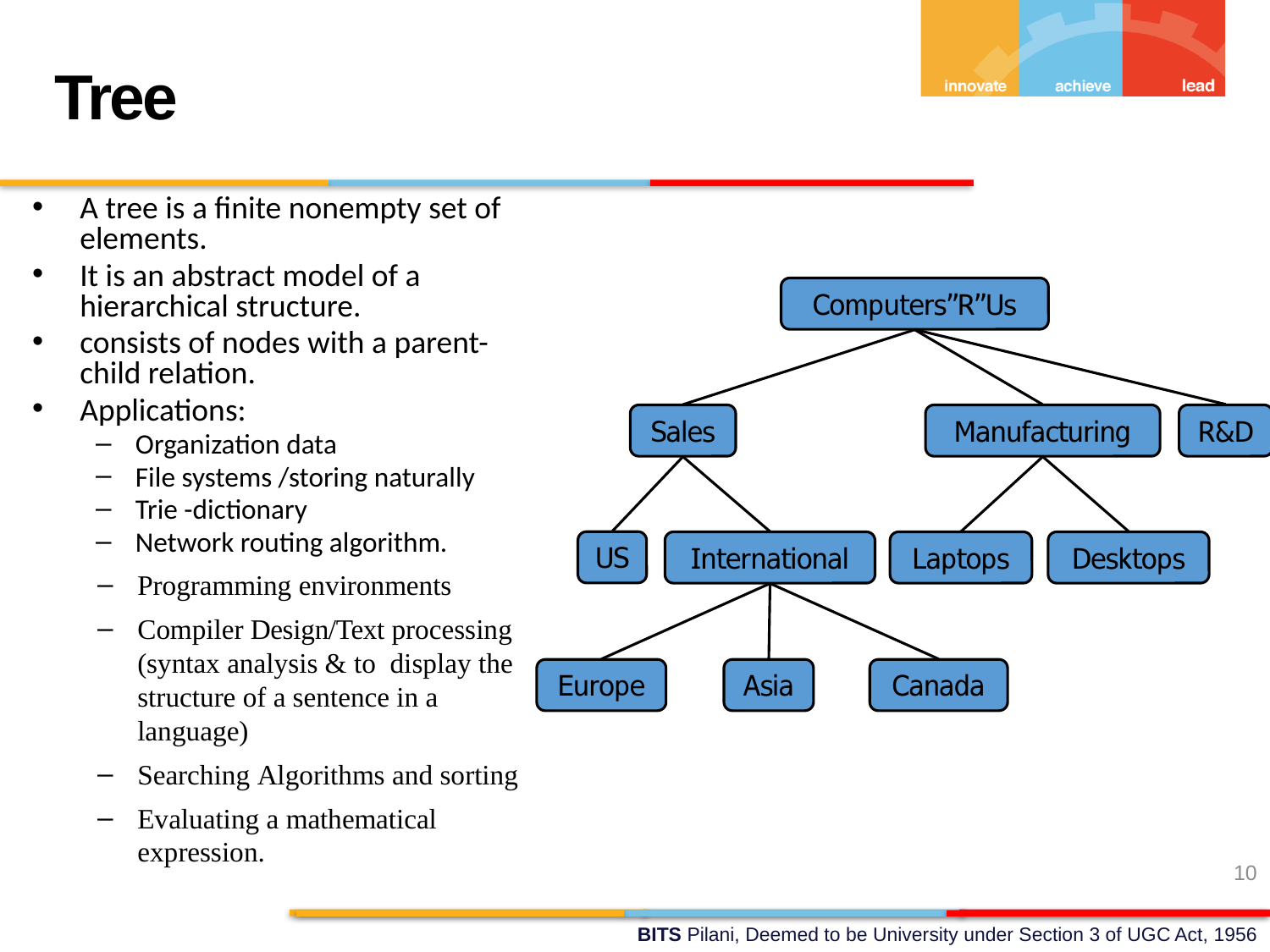

Tree
A tree is a finite nonempty set of elements.
It is an abstract model of a hierarchical structure.
consists of nodes with a parent-child relation.
Applications:
Organization data
File systems /storing naturally
Trie -dictionary
Network routing algorithm.
Programming environments
Compiler Design/Text processing (syntax analysis & to  display the structure of a sentence in a language)
Searching Algorithms and sorting
Evaluating a mathematical expression.

Computers”R”Us

Sales
Manufacturing
R&D

US
International
Laptops
Desktops

Europe
Asia
Canada
10